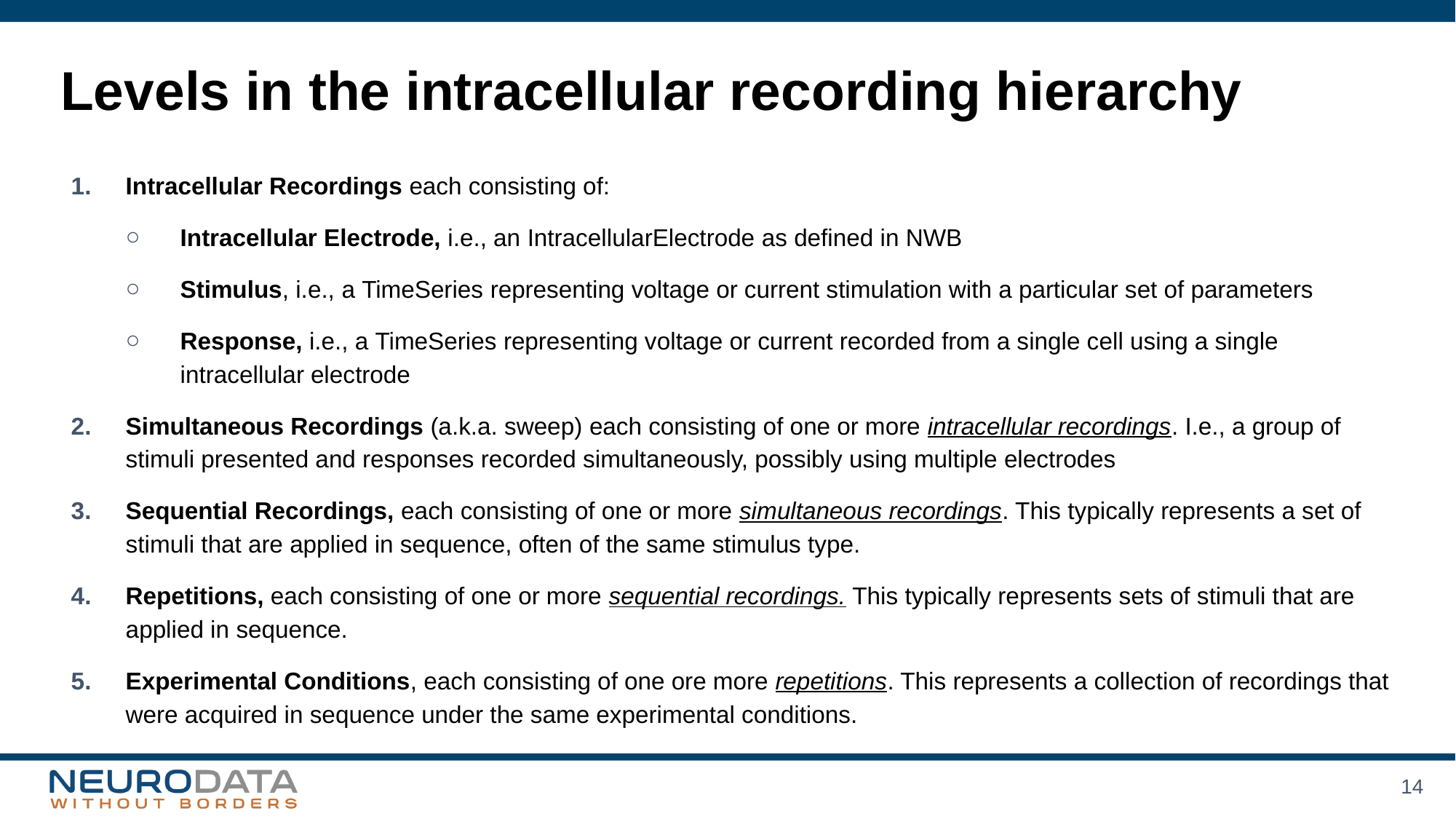

# Levels in the intracellular recording hierarchy
Intracellular Recordings each consisting of:
Intracellular Electrode, i.e., an IntracellularElectrode as defined in NWB
Stimulus, i.e., a TimeSeries representing voltage or current stimulation with a particular set of parameters
Response, i.e., a TimeSeries representing voltage or current recorded from a single cell using a single intracellular electrode
Simultaneous Recordings (a.k.a. sweep) each consisting of one or more intracellular recordings. I.e., a group of stimuli presented and responses recorded simultaneously, possibly using multiple electrodes
Sequential Recordings, each consisting of one or more simultaneous recordings. This typically represents a set of stimuli that are applied in sequence, often of the same stimulus type.
Repetitions, each consisting of one or more sequential recordings. This typically represents sets of stimuli that are applied in sequence.
Experimental Conditions, each consisting of one ore more repetitions. This represents a collection of recordings that were acquired in sequence under the same experimental conditions.

14